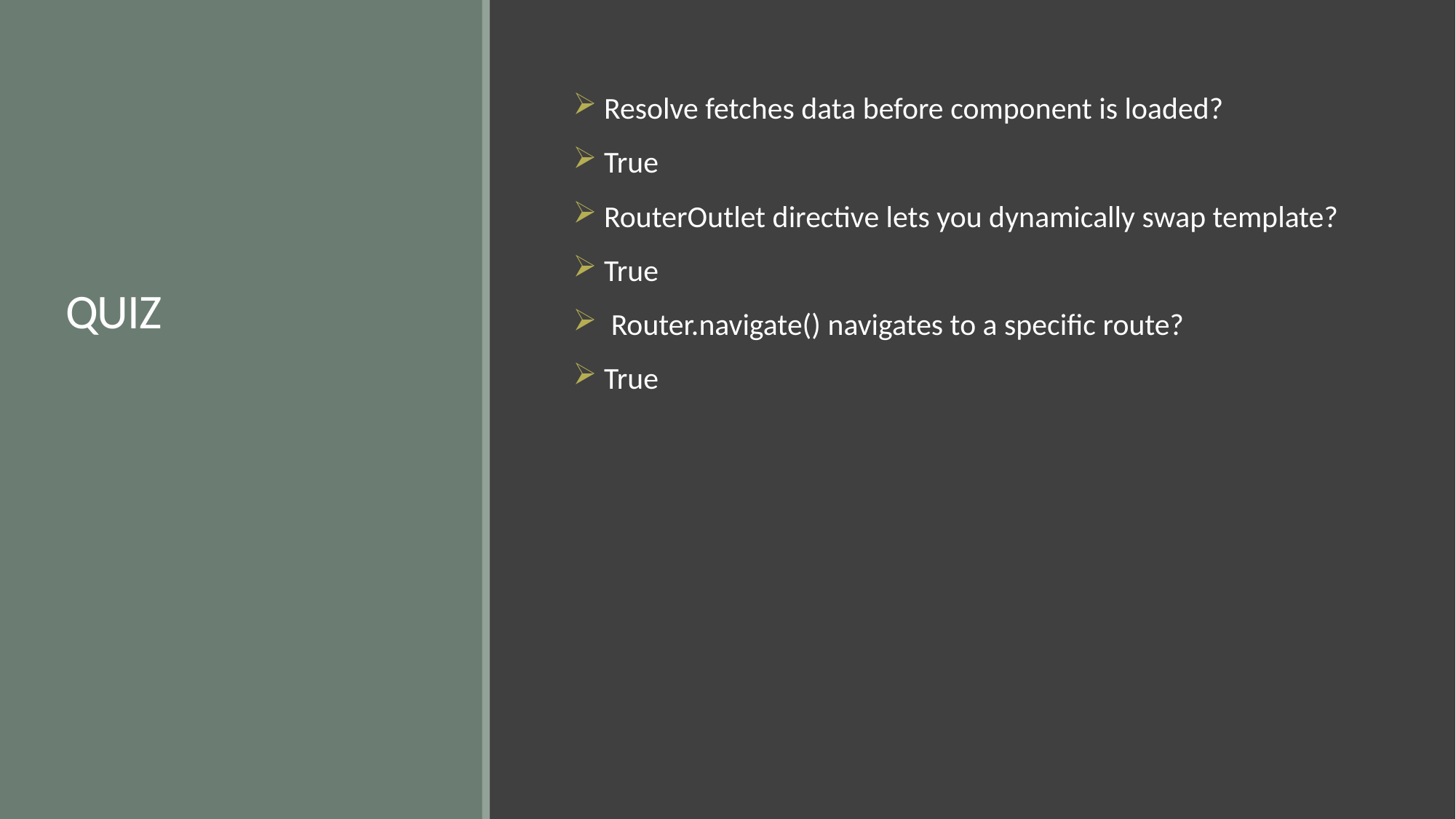

# QUIZ
 Resolve fetches data before component is loaded?
 True
 RouterOutlet directive lets you dynamically swap template?
 True
  Router.navigate() navigates to a specific route?
 True